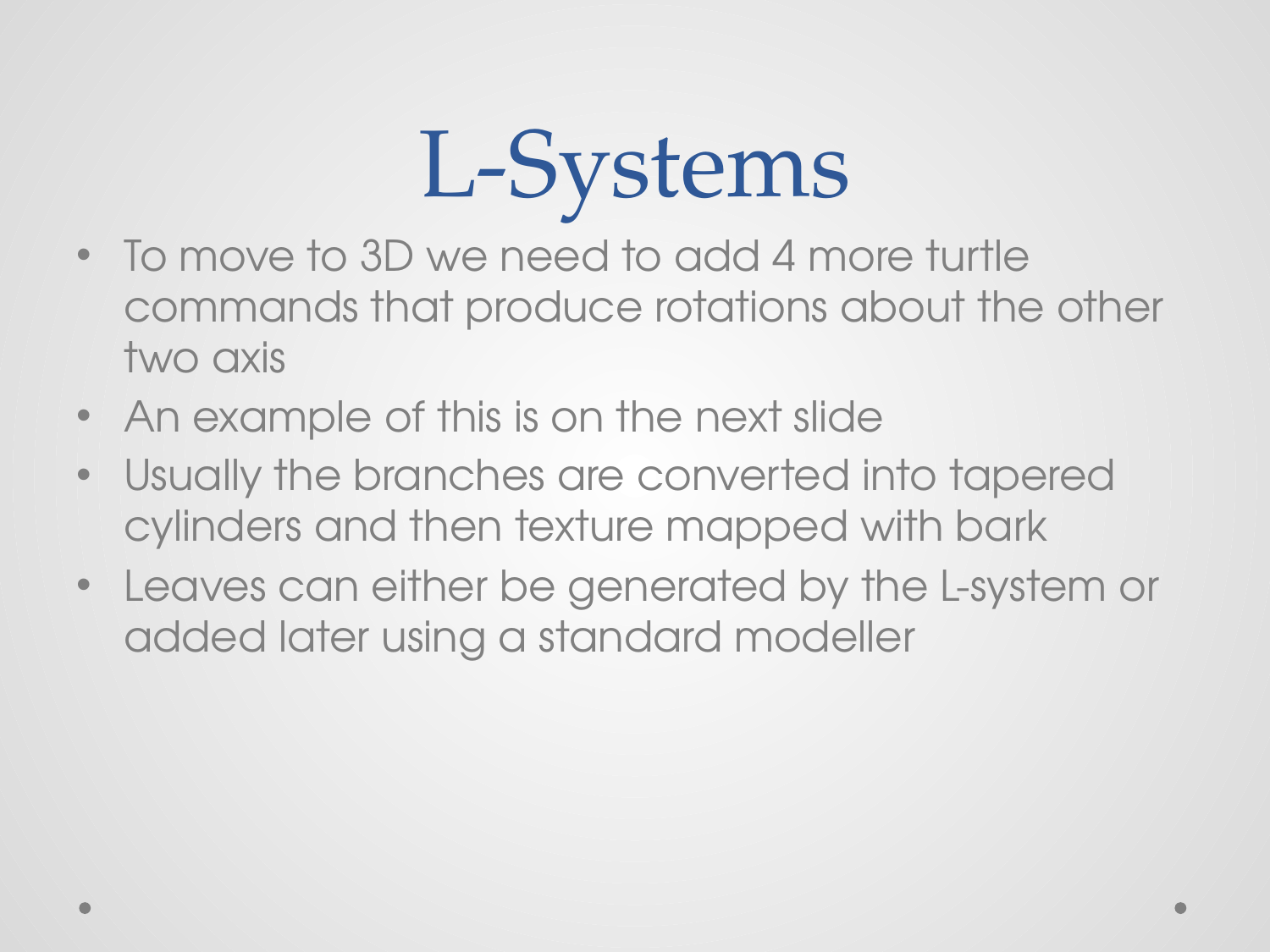

# L-Systems
To move to 3D we need to add 4 more turtle commands that produce rotations about the other two axis
An example of this is on the next slide
Usually the branches are converted into tapered cylinders and then texture mapped with bark
Leaves can either be generated by the L-system or added later using a standard modeller